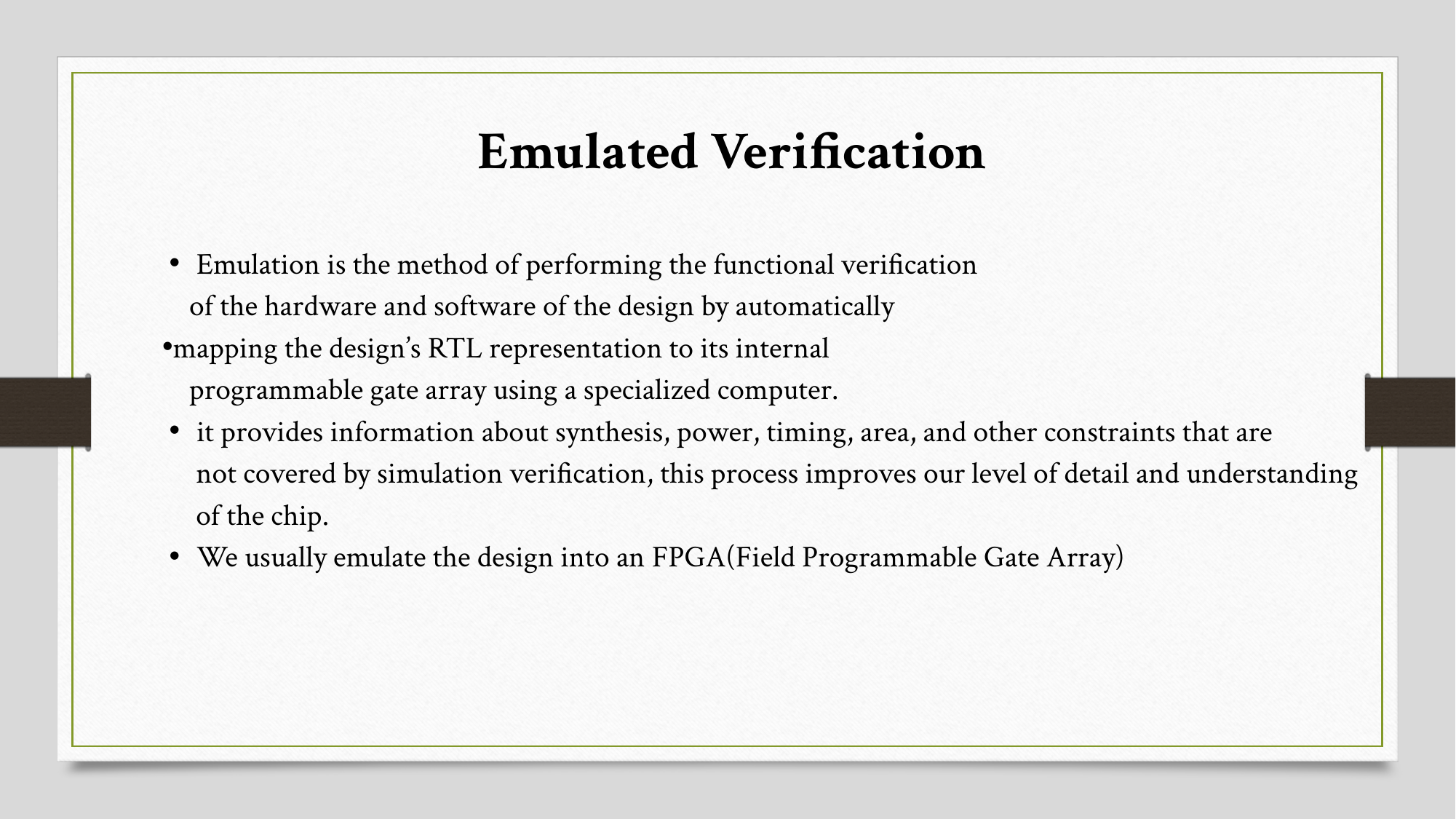

Emulated Verification
Emulation is the method of performing the functional verification
    of the hardware and software of the design by automatically
mapping the design’s RTL representation to its internal
    programmable gate array using a specialized computer.
it provides information about synthesis, power, timing, area, and other constraints that are
     not covered by simulation verification, this process improves our level of detail and understanding
     of the chip.
We usually emulate the design into an FPGA(Field Programmable Gate Array)